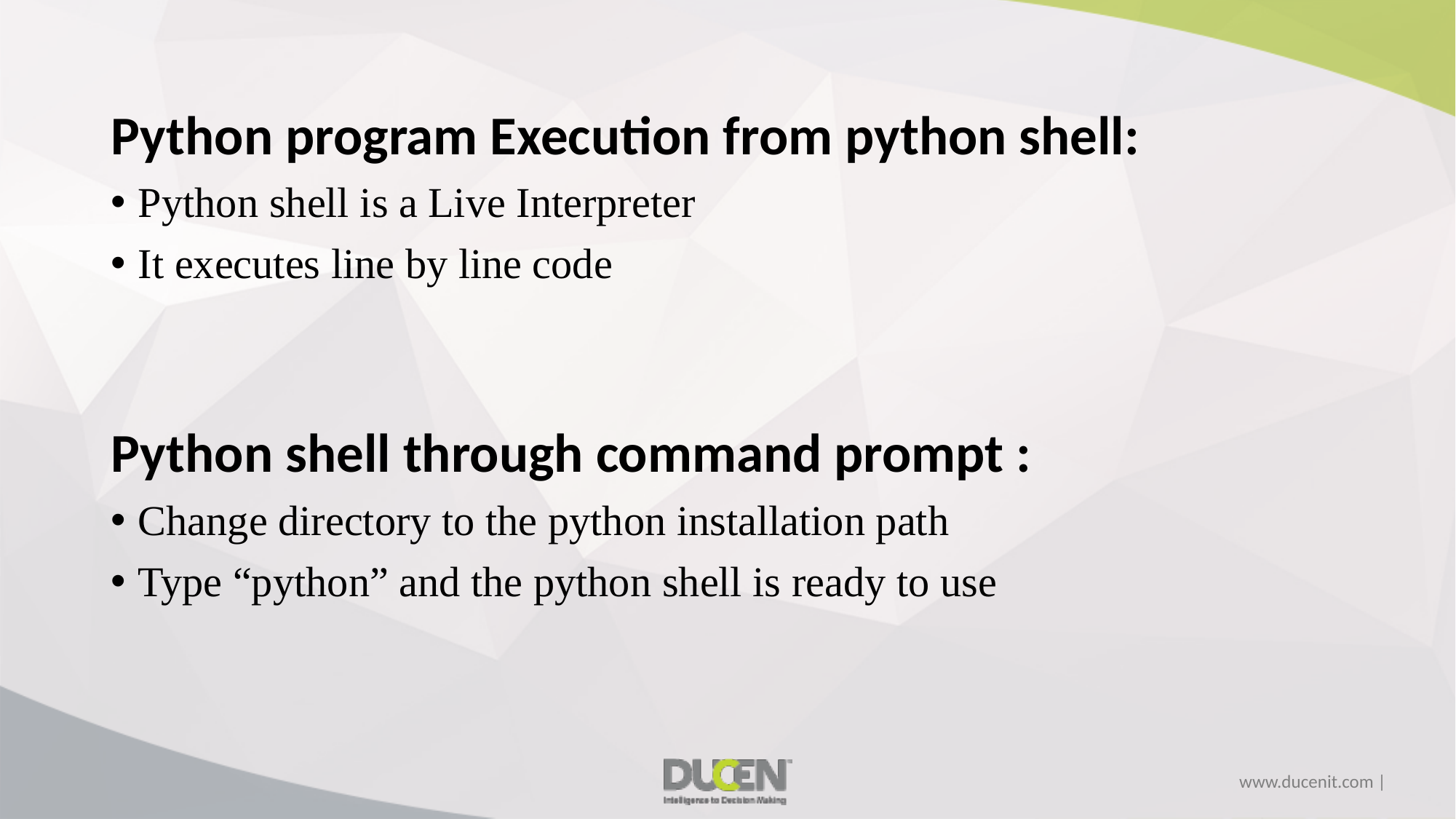

Python program Execution from python shell:
Python shell is a Live Interpreter
It executes line by line code

Python shell through command prompt :
Change directory to the python installation path
Type “python” and the python shell is ready to use